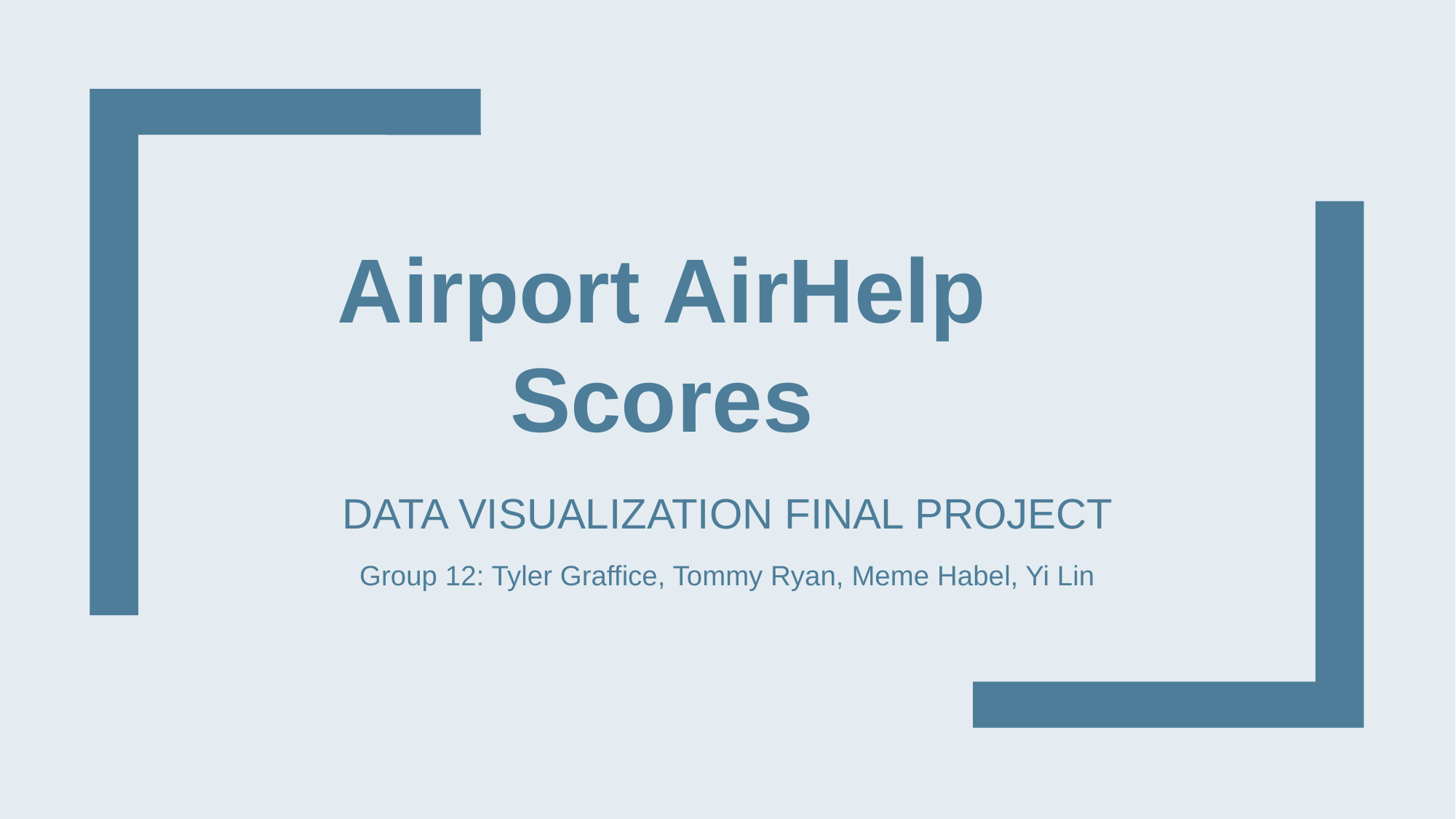

Airport AirHelp Scores
# Data Visualization Final Project
Group 12: Tyler Graffice, Tommy Ryan, Meme Habel, Yi Lin